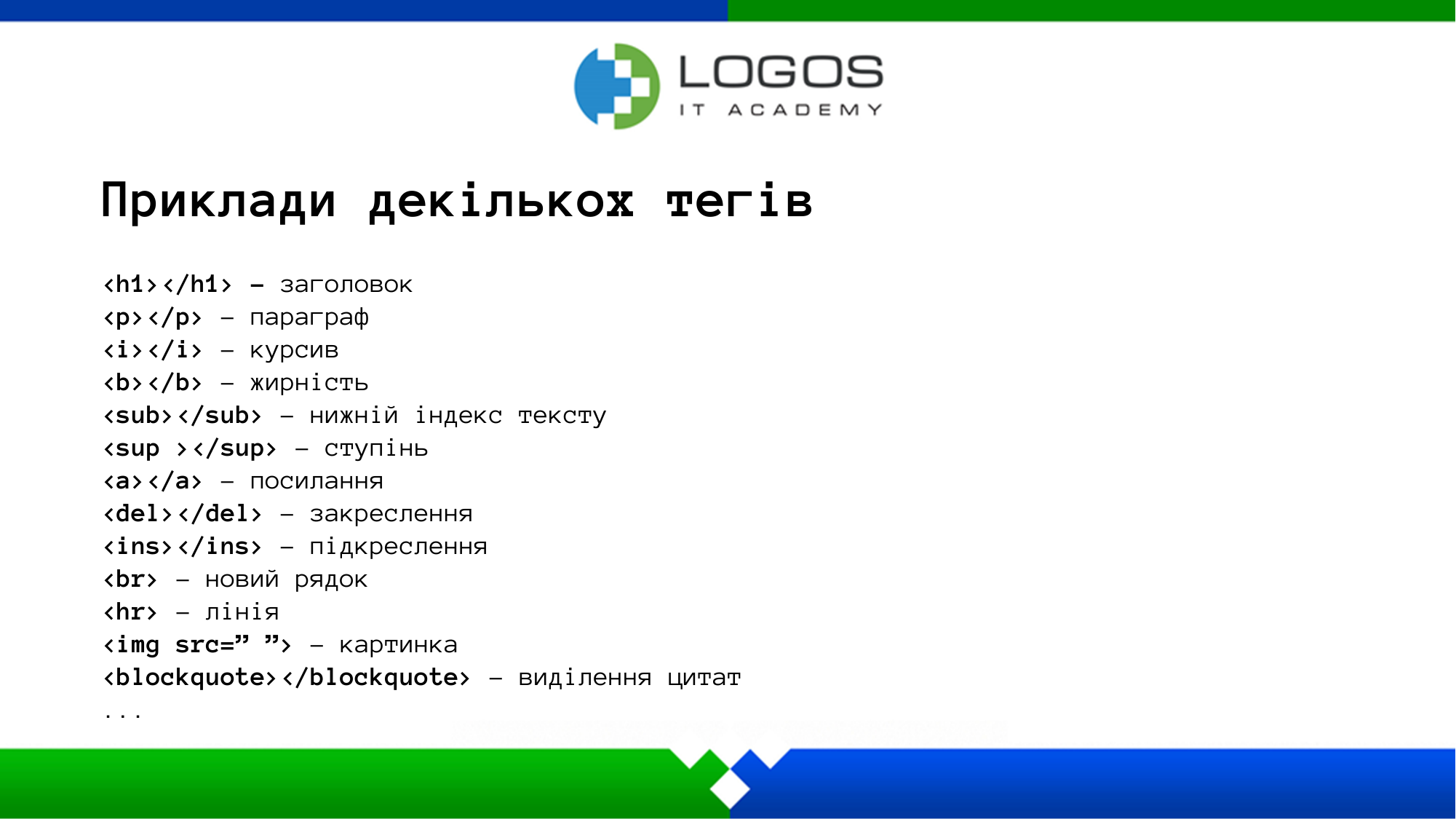

Приклади декількох тегів
<h1></h1> - заголовок
<p></p> - параграф
<i></i> - курсив
<b></b> - жирність
<sub></sub> - нижній індекс тексту
<sup ></sup> - ступінь
<a></a> - посилання
<del></del> - закреслення
<ins></ins> - підкреслення
<br> - новий рядок
<hr> - лінія
<img src=” ”> - картинка
<blockquote></blockquote> - виділення цитат
...